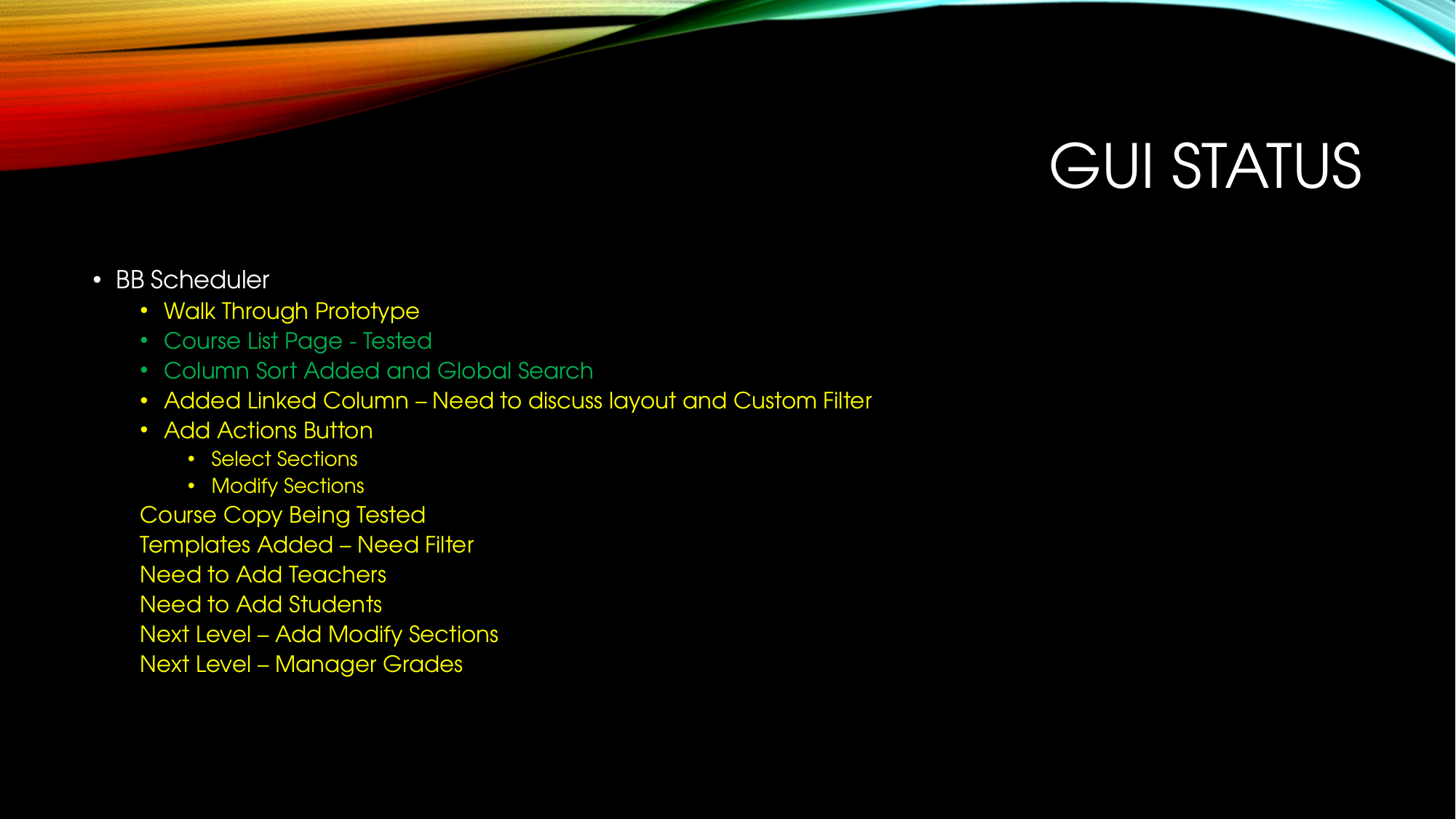

# GUI Status
BB Scheduler
Walk Through Prototype
Course List Page - Tested
Column Sort Added and Global Search
Added Linked Column – Need to discuss layout and Custom Filter
Add Actions Button
Select Sections
Modify Sections
Course Copy Being Tested
	Templates Added – Need Filter
	Need to Add Teachers
	Need to Add Students
Next Level – Add Modify Sections
Next Level – Manager Grades